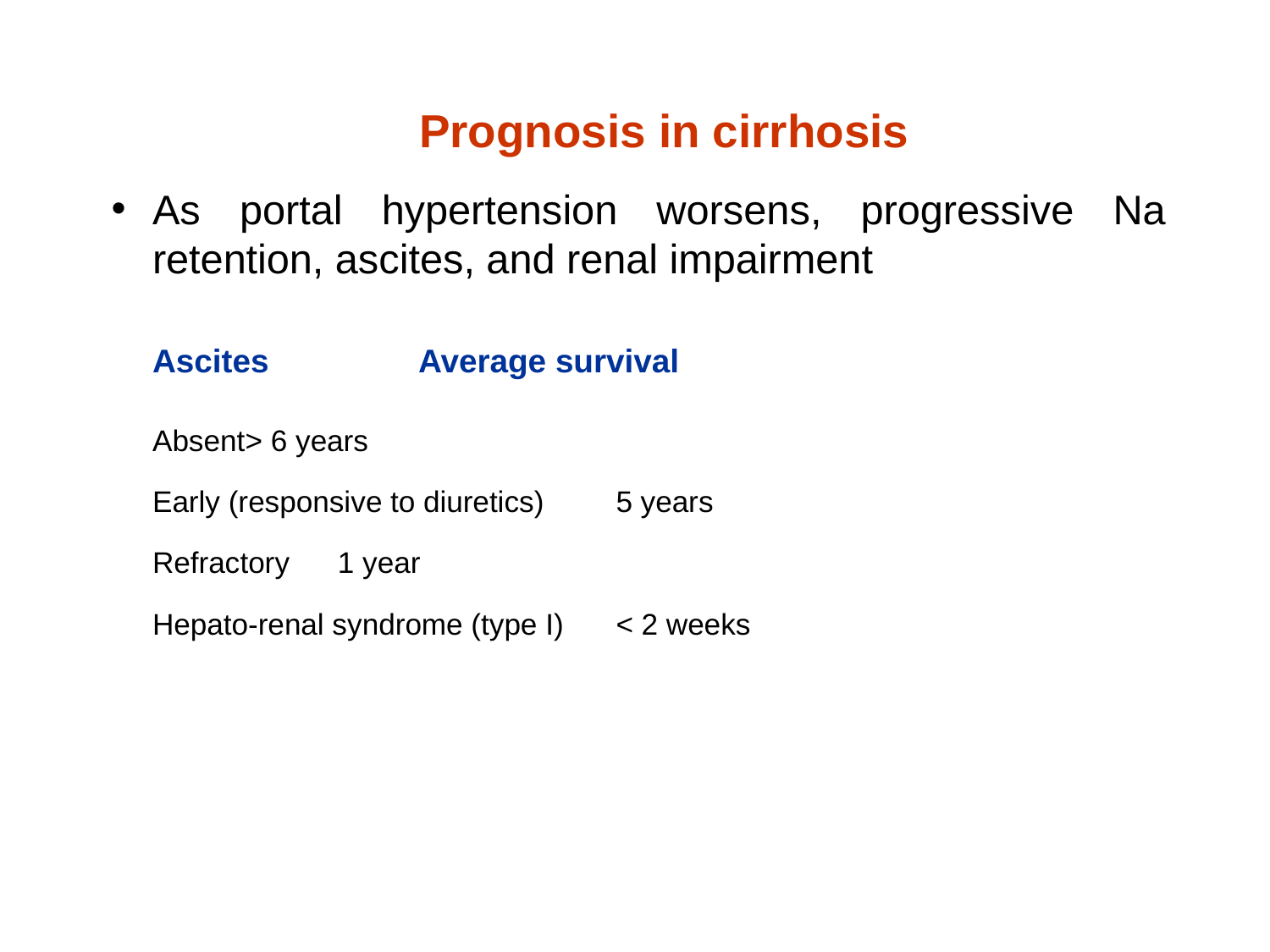

Prognosis in cirrhosis

As portal hypertension worsens, progressive Na retention, ascites, and renal impairment

	Ascites				         Average survival

	Absent					> 6 years
	Early (responsive to diuretics)	5 years
	Refractory				1 year
	Hepato-renal syndrome (type I)	< 2 weeks